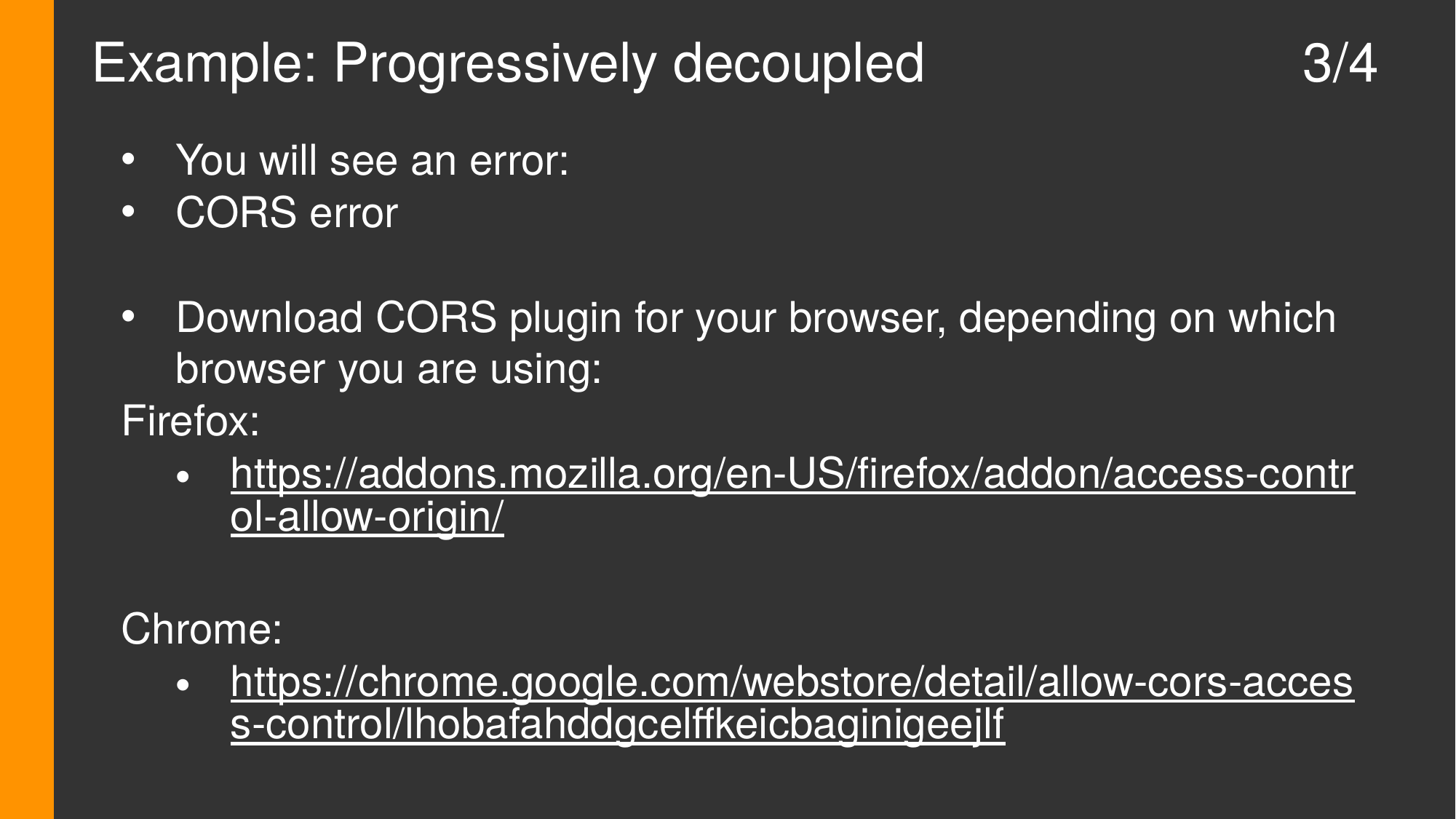

# Example: Progressively decoupled                         3/4
You will see an error:
CORS error

Download CORS plugin for your browser, depending on which browser you are using:
Firefox:
https://addons.mozilla.org/en-US/firefox/addon/access-control-allow-origin/
Chrome:
https://chrome.google.com/webstore/detail/allow-cors-access-control/lhobafahddgcelffkeicbaginigeejlf